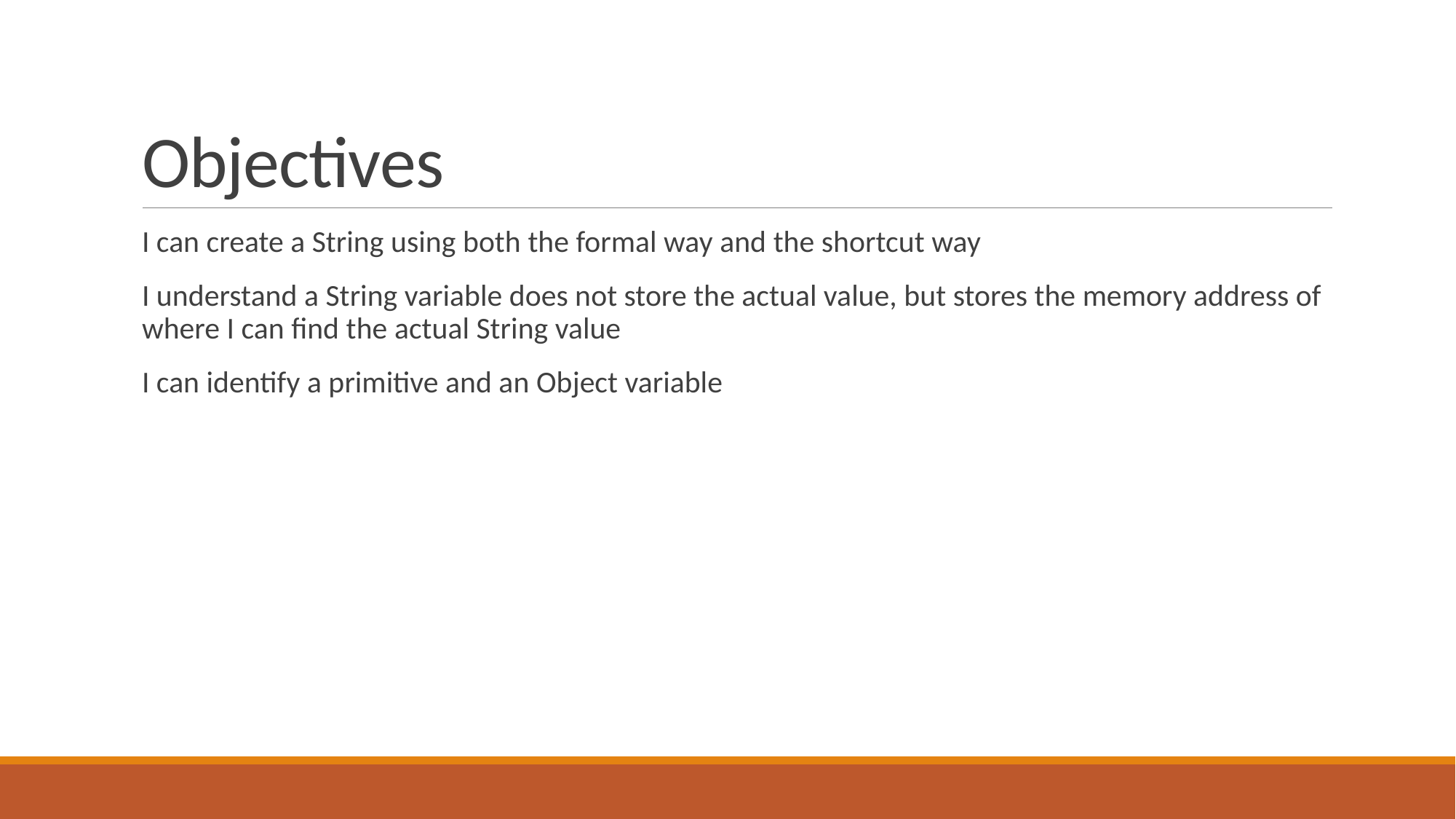

# Objectives
I can create a String using both the formal way and the shortcut way
I understand a String variable does not store the actual value, but stores the memory address of where I can find the actual String value
I can identify a primitive and an Object variable